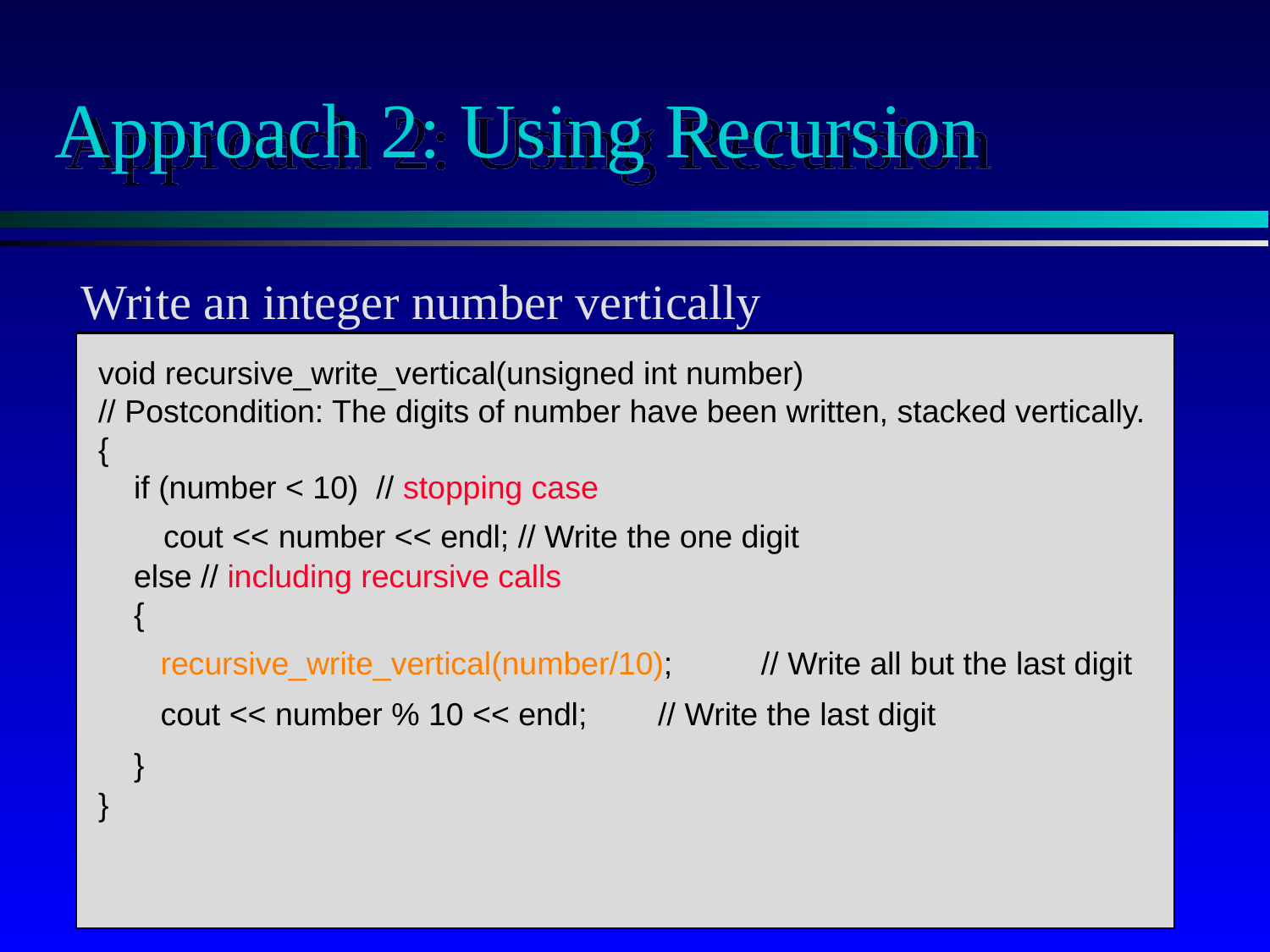

# Approach 2: Using Recursion
Write an integer number vertically

void recursive_write_vertical(unsigned int number)
// Postcondition: The digits of number have been written, stacked vertically.
{
    if (number < 10)  // stopping case
      cout << number << endl; // Write the one digit
    else // including recursive calls
    {
      recursive_write_vertical(number/10);          // Write all but the last digit
      cout << number % 10 << endl;        // Write the last digit
   }
}